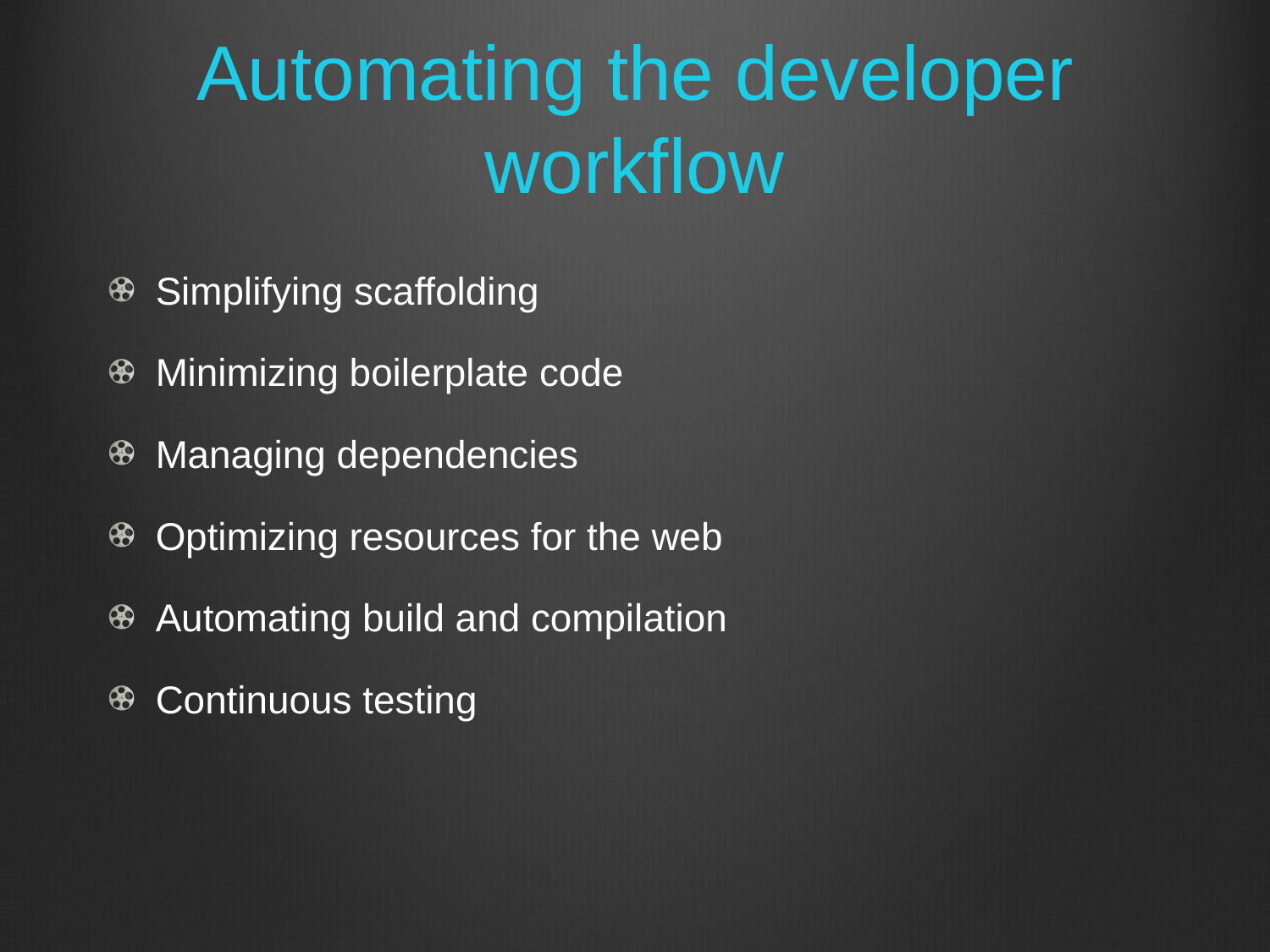

# Automating the developer workflow
Simplifying scaffolding
Minimizing boilerplate code
Managing dependencies
Optimizing resources for the web
Automating build and compilation
Continuous testing